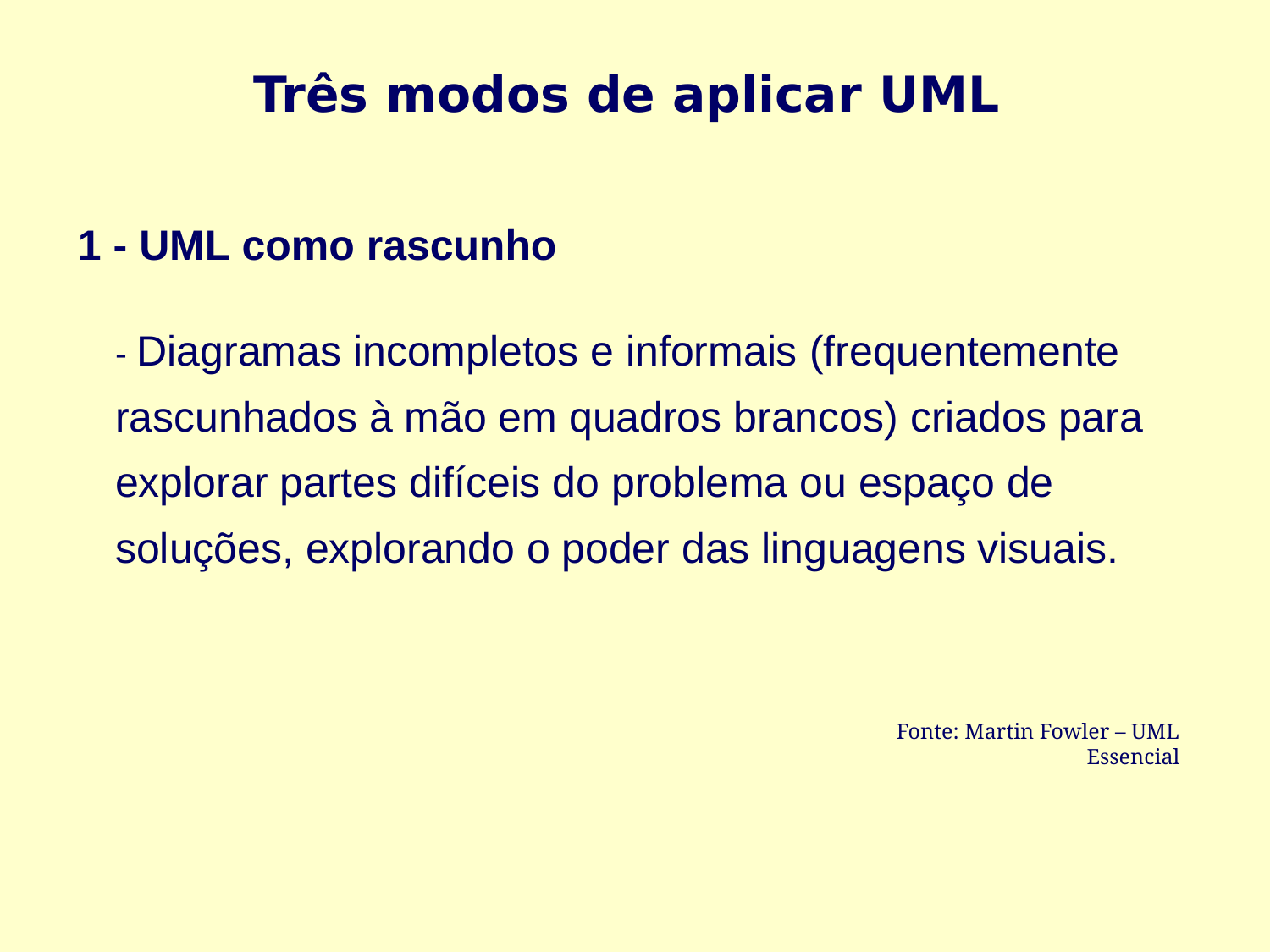

Três modos de aplicar UML
1 - UML como rascunho

	- Diagramas incompletos e informais (frequentemente rascunhados à mão em quadros brancos) criados para explorar partes difíceis do problema ou espaço de soluções, explorando o poder das linguagens visuais.
Fonte: Martin Fowler – UML Essencial